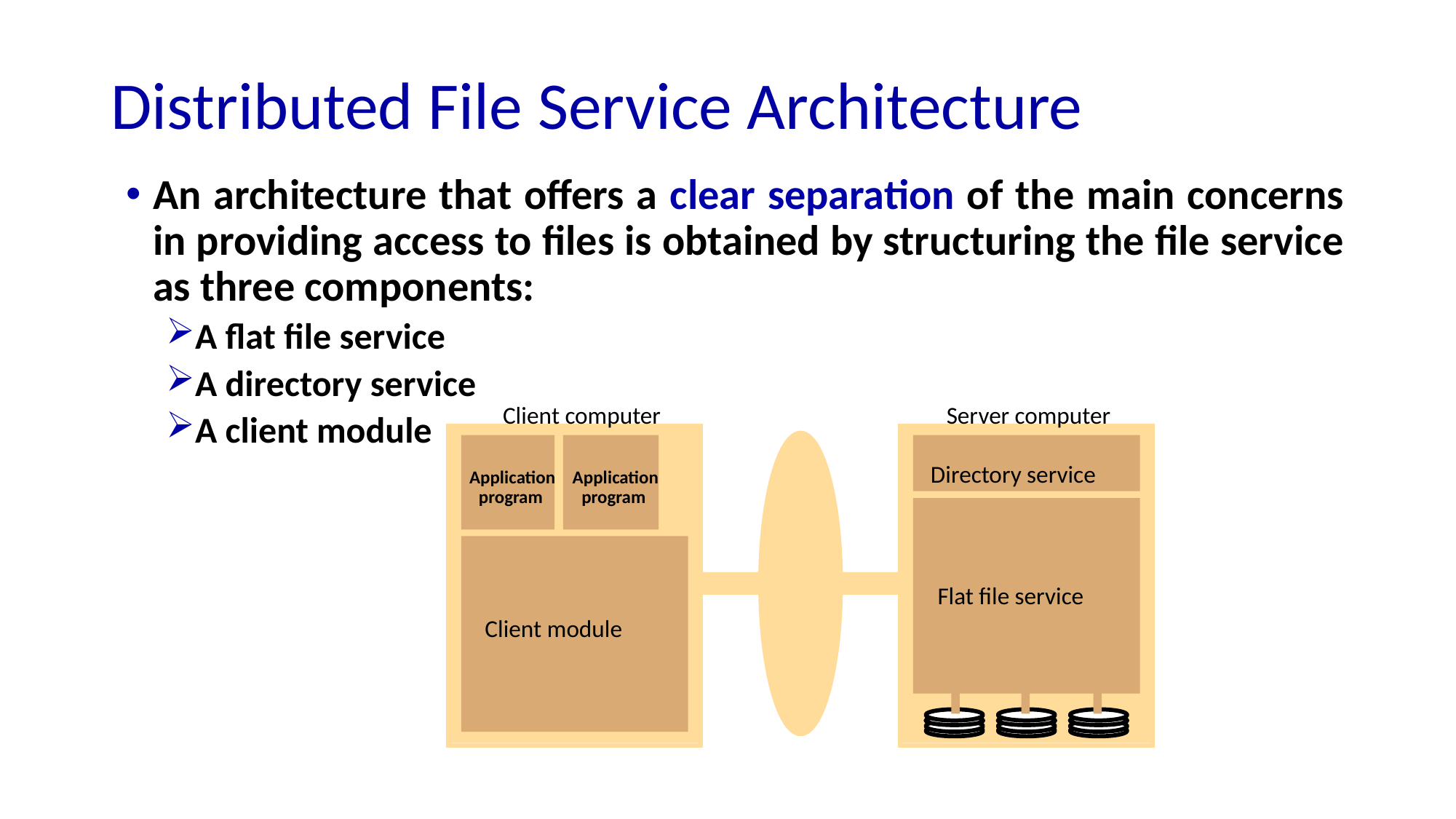

# Distributed File Service Architecture
An architecture that offers a clear separation of the main concerns in providing access to files is obtained by structuring the file service as three components:
A flat file service
A directory service
A client module

Client computer
Server computer

Directory service
Application
Application
program
program

Flat file service
Client module